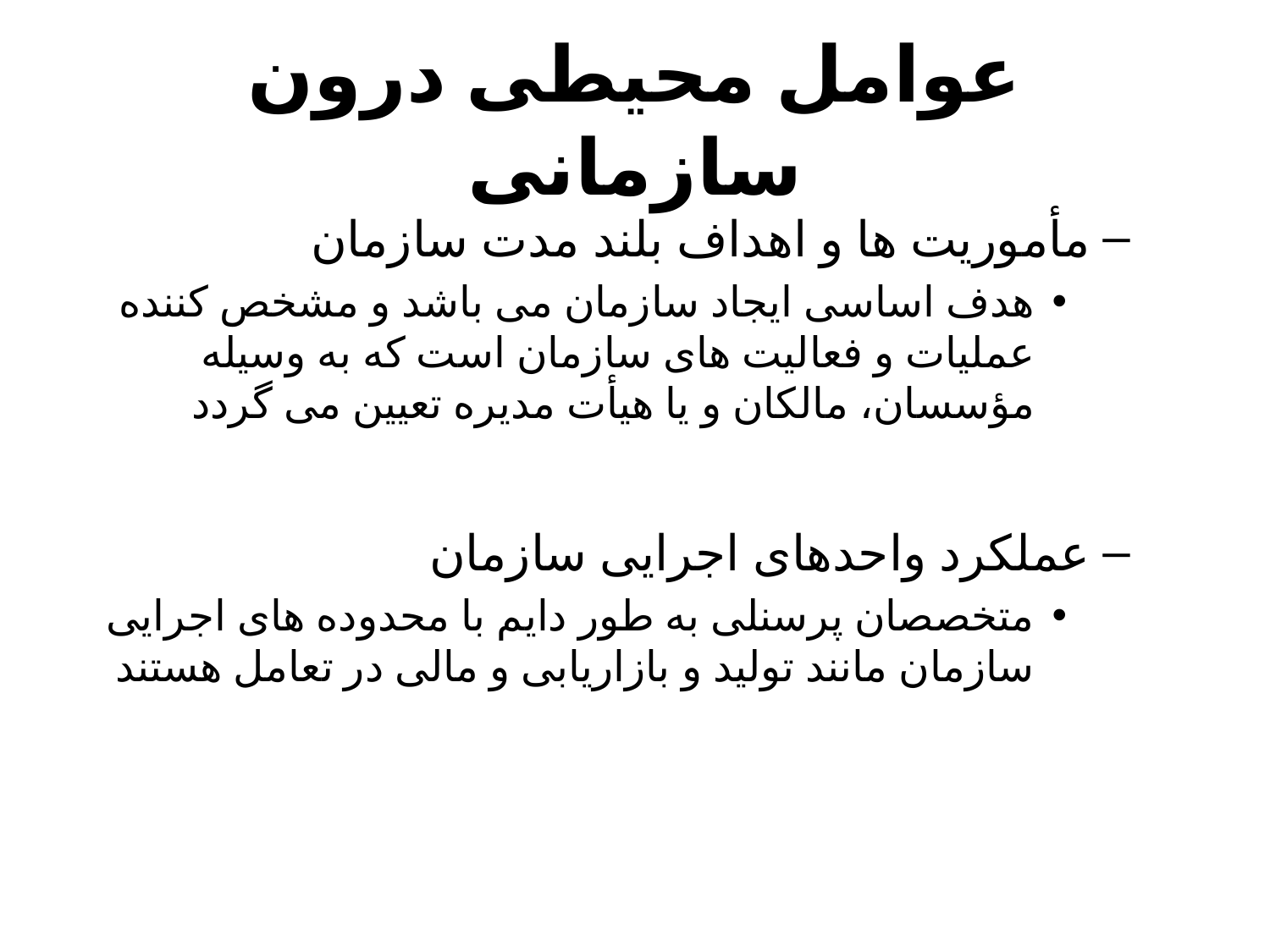

# عوامل محيطى درون سازمانى
مأموريت ها و اهداف بلند مدت سازمان
هدف اساسى ايجاد سازمان مى باشد و مشخص كننده عمليات و فعاليت هاى سازمان است كه به وسيله مؤسسان، مالكان و يا هيأت مديره تعيين مى گردد

عملكرد واحدهاى اجرايى سازمان
متخصصان پرسنلى به طور دايم با محدوده هاى اجرايى سازمان مانند توليد و بازاريابى و مالى در تعامل هستند